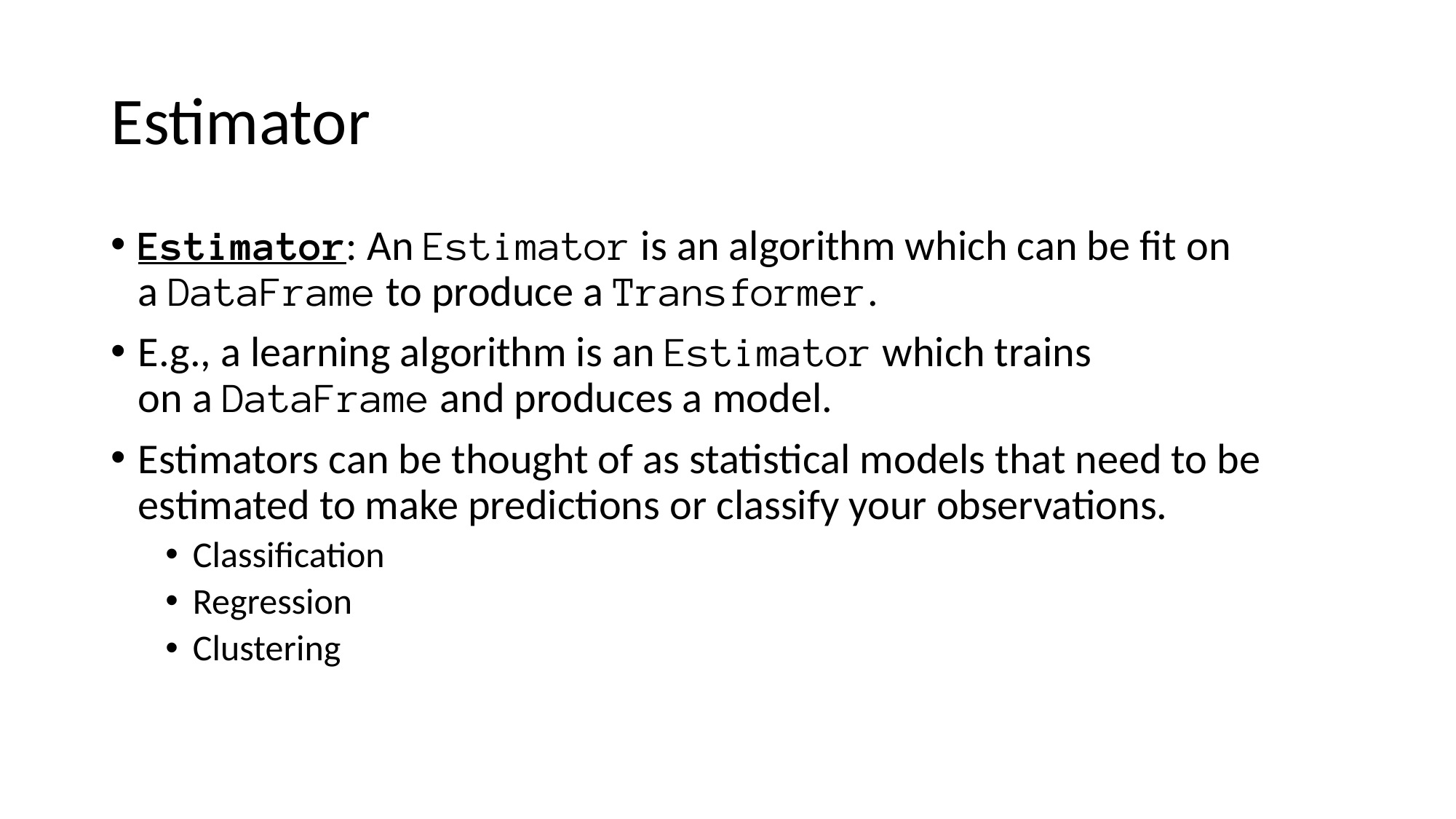

# Estimator
Estimator: An Estimator is an algorithm which can be fit on a DataFrame to produce a Transformer.
E.g., a learning algorithm is an Estimator which trains on a DataFrame and produces a model.
Estimators can be thought of as statistical models that need to be estimated to make predictions or classify your observations.
Classification
Regression
Clustering